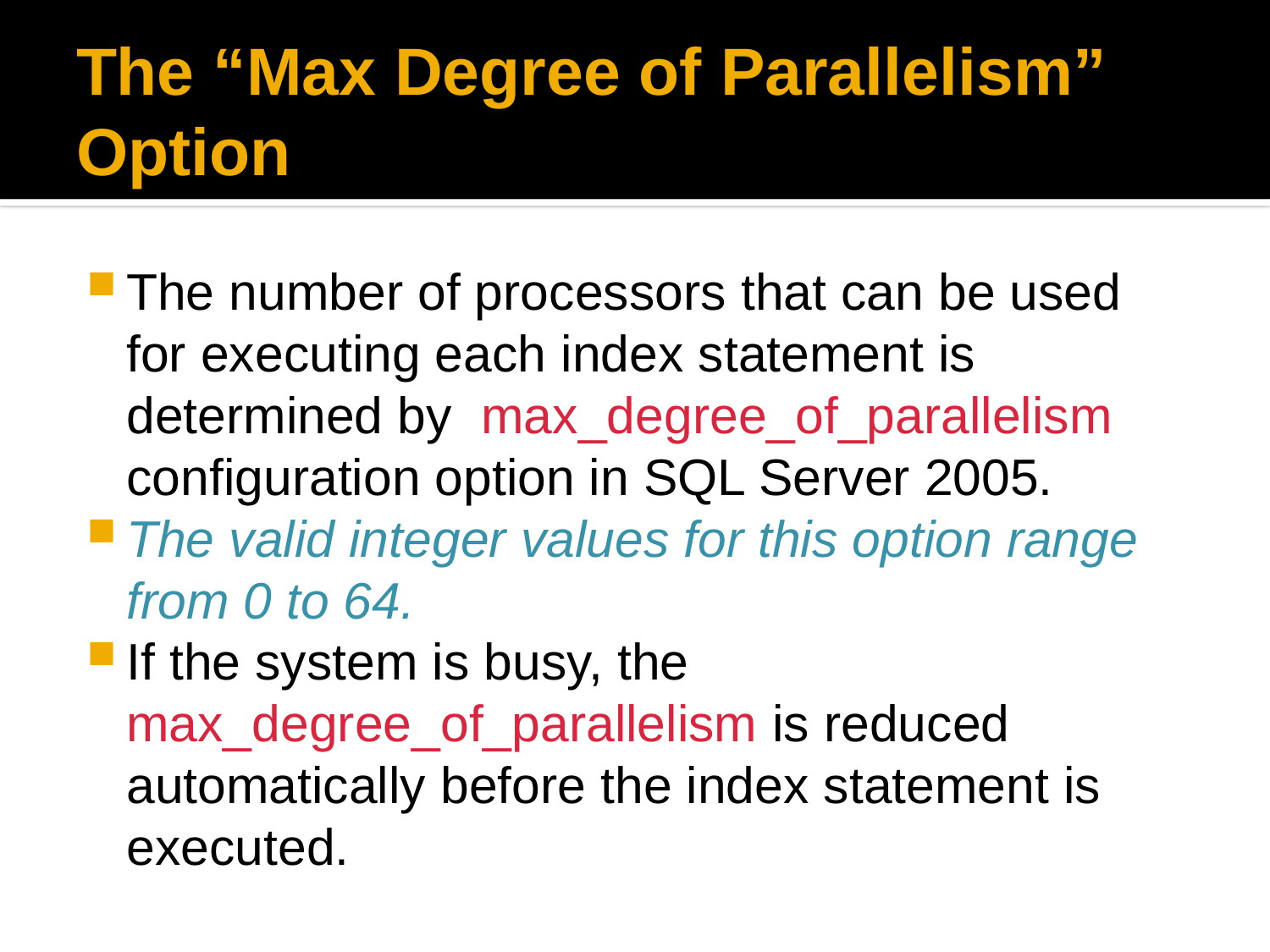

# The “Max Degree of Parallelism” Option
The number of processors that can be used for executing each index statement is determined by  max_degree_of_parallelism configuration option in SQL Server 2005.
The valid integer values for this option range from 0 to 64.
If the system is busy, the max_degree_of_parallelism is reduced automatically before the index statement is executed.